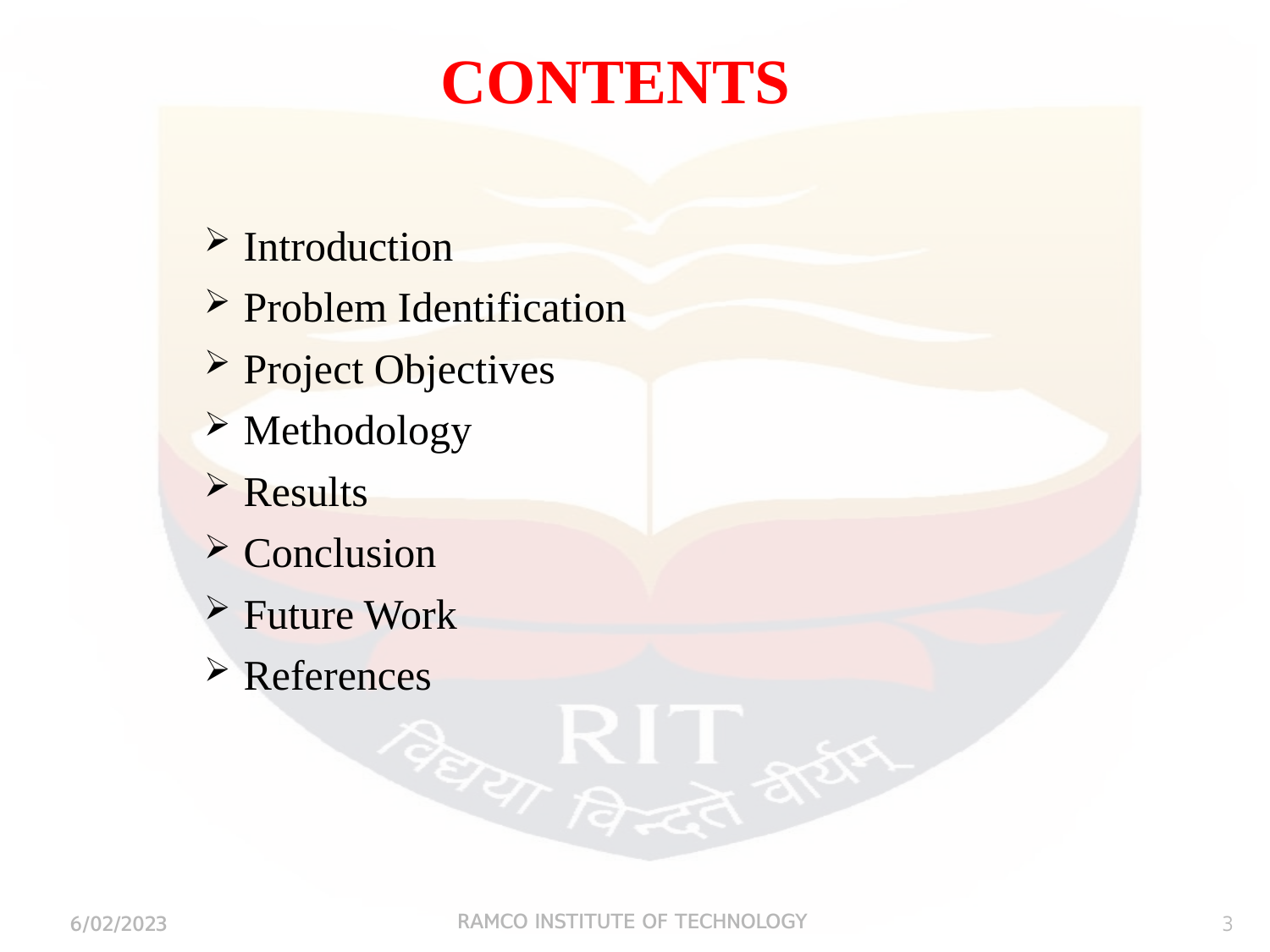

# CONTENTS
Introduction
Problem Identification
Project Objectives
Methodology
Results
Conclusion
Future Work
References

RAMCO INSTITUTE OF TECHNOLOGY
6/02/2023
3